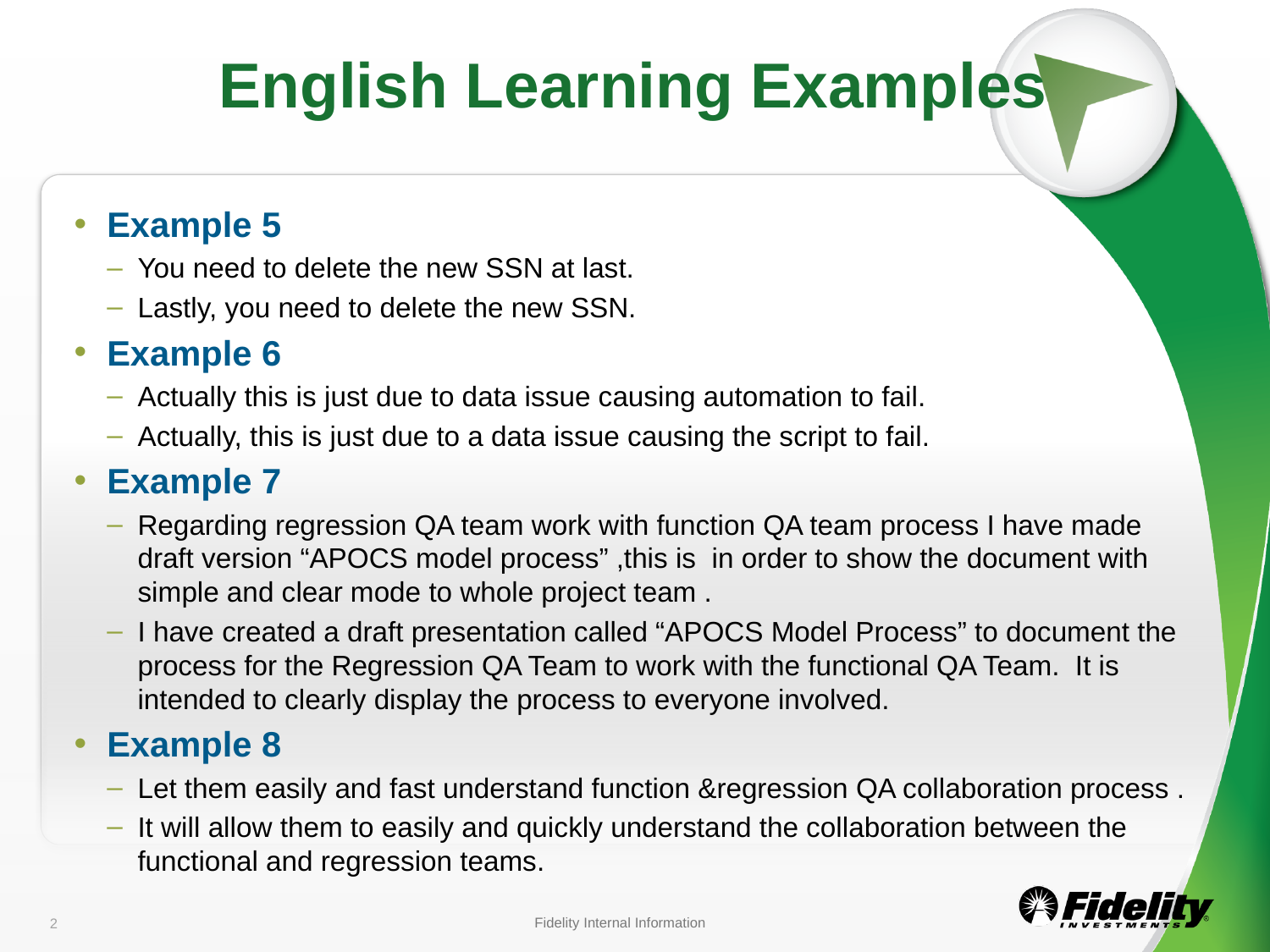

# English Learning Examples
Example 5
You need to delete the new SSN at last.
Lastly, you need to delete the new SSN.
Example 6
Actually this is just due to data issue causing automation to fail.
Actually, this is just due to a data issue causing the script to fail.
Example 7
Regarding regression QA team work with function QA team process I have made draft version “APOCS model process” ,this is  in order to show the document with simple and clear mode to whole project team .
I have created a draft presentation called “APOCS Model Process” to document the process for the Regression QA Team to work with the functional QA Team.  It is intended to clearly display the process to everyone involved.
Example 8
Let them easily and fast understand function &regression QA collaboration process .
It will allow them to easily and quickly understand the collaboration between the functional and regression teams.

Fidelity Internal Information